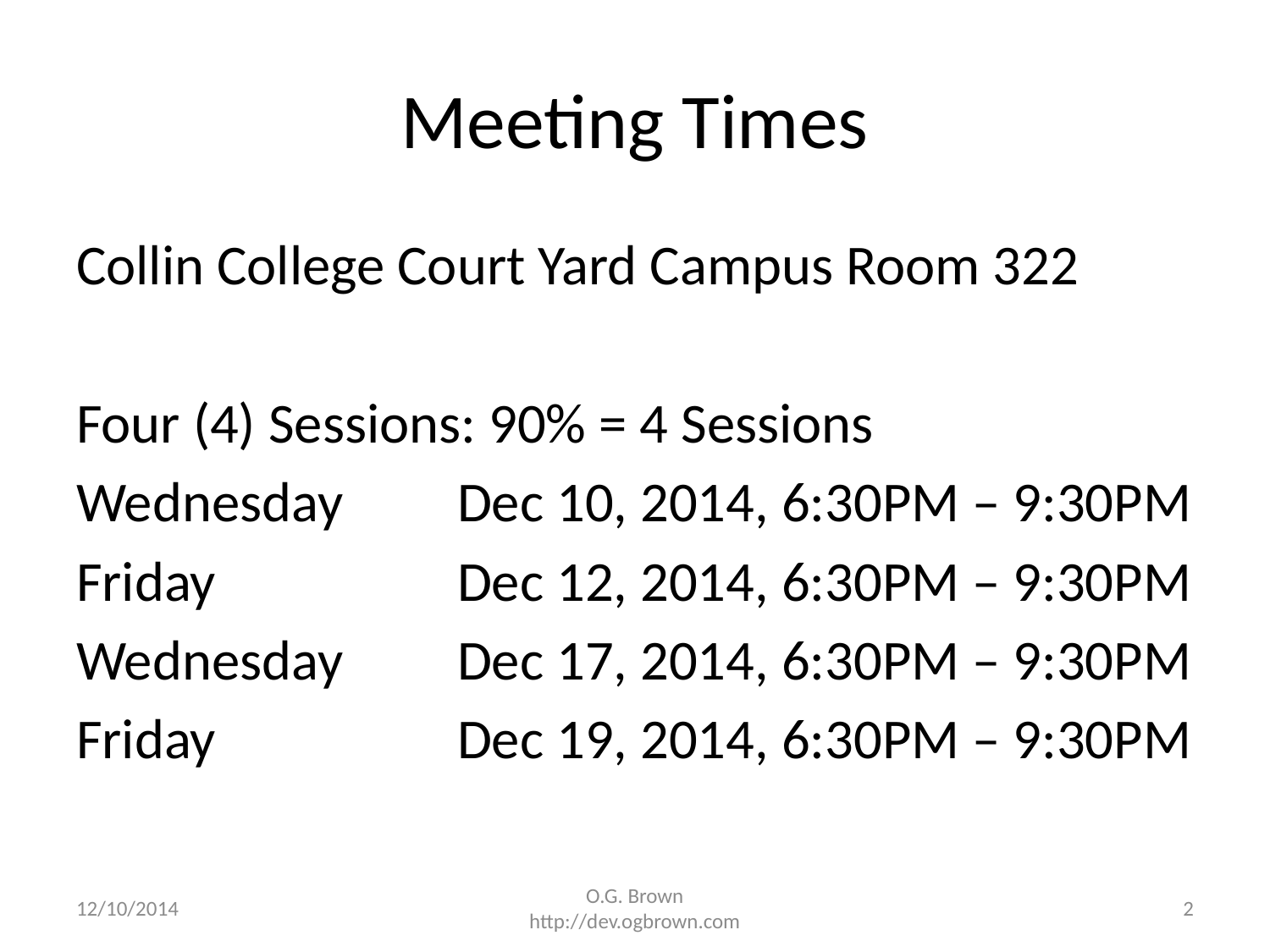

# Meeting Times
Collin College Court Yard Campus Room 322

Four (4) Sessions: 90% = 4 Sessions
Wednesday 	Dec 10, 2014, 6:30PM – 9:30PM
Friday		Dec 12, 2014, 6:30PM – 9:30PM
Wednesday	Dec 17, 2014, 6:30PM – 9:30PM
Friday		Dec 19, 2014, 6:30PM – 9:30PM

12/10/2014
O.G. Brown
http://dev.ogbrown.com
2